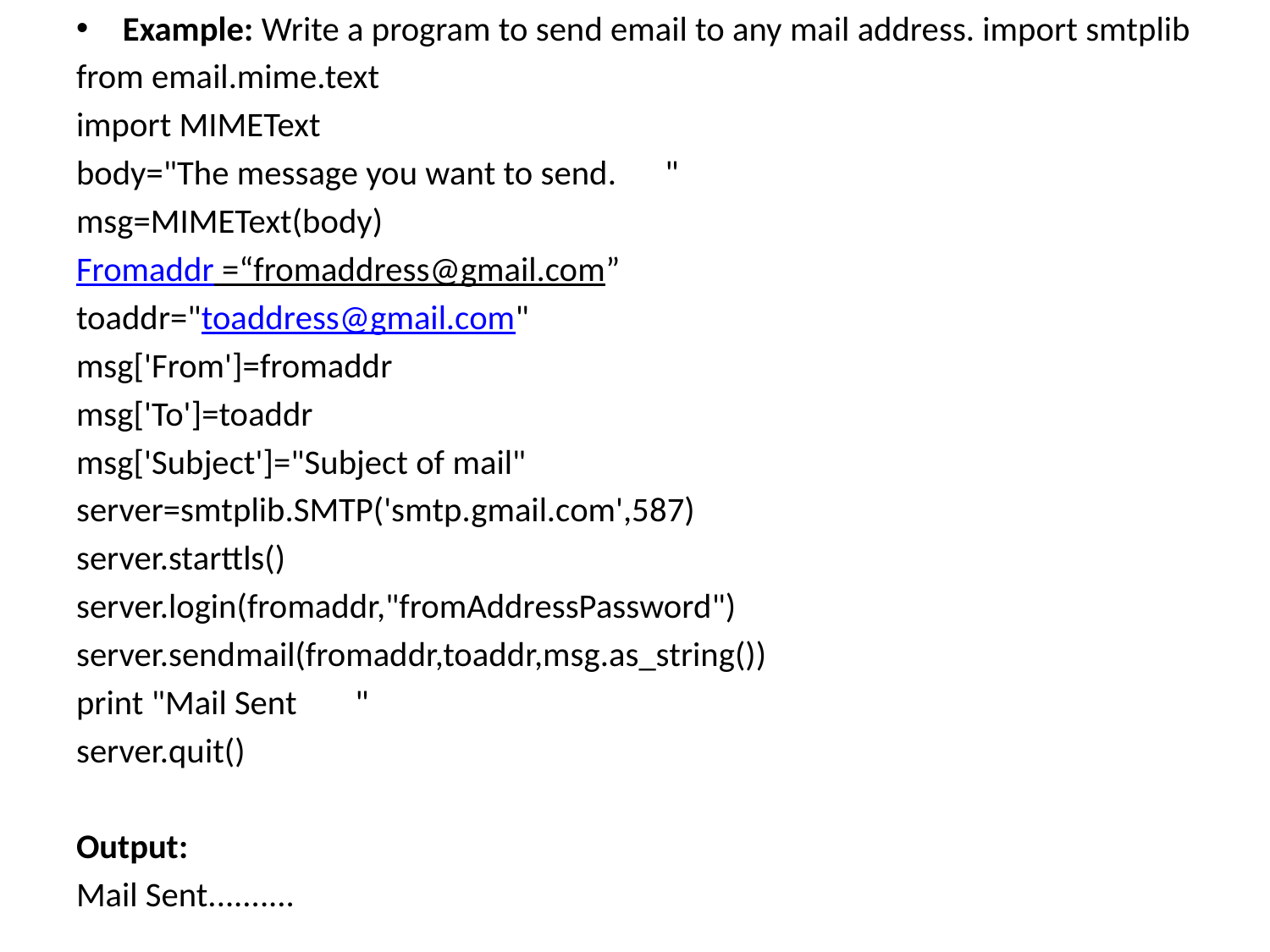

Example: Write a program to send email to any mail address. import smtplib
from email.mime.text
import MIMEText
body="The message you want to send.	"
msg=MIMEText(body)
Fromaddr =“fromaddress@gmail.com”
toaddr="toaddress@gmail.com"
msg['From']=fromaddr
msg['To']=toaddr
msg['Subject']="Subject of mail"
server=smtplib.SMTP('smtp.gmail.com',587)
server.starttls()
server.login(fromaddr,"fromAddressPassword")
server.sendmail(fromaddr,toaddr,msg.as_string())
print "Mail Sent	"
server.quit()

Output:
Mail Sent..........